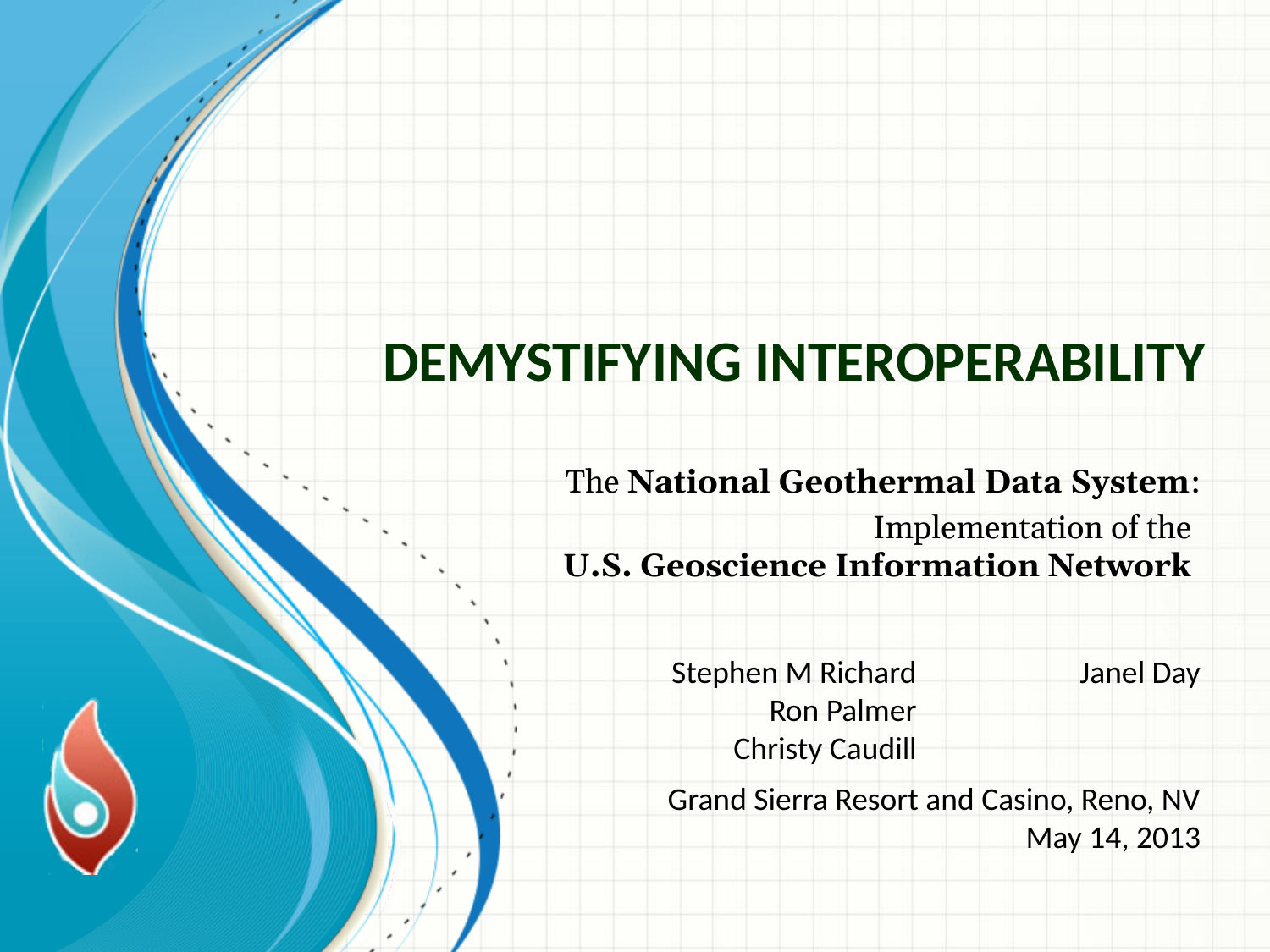

# Demystifying interoperability
The National Geothermal Data System:
Implementation of the
U.S. Geoscience Information Network
Stephen M Richard
Ron Palmer
Christy Caudill
Janel Day
Grand Sierra Resort and Casino, Reno, NV
May 14, 2013